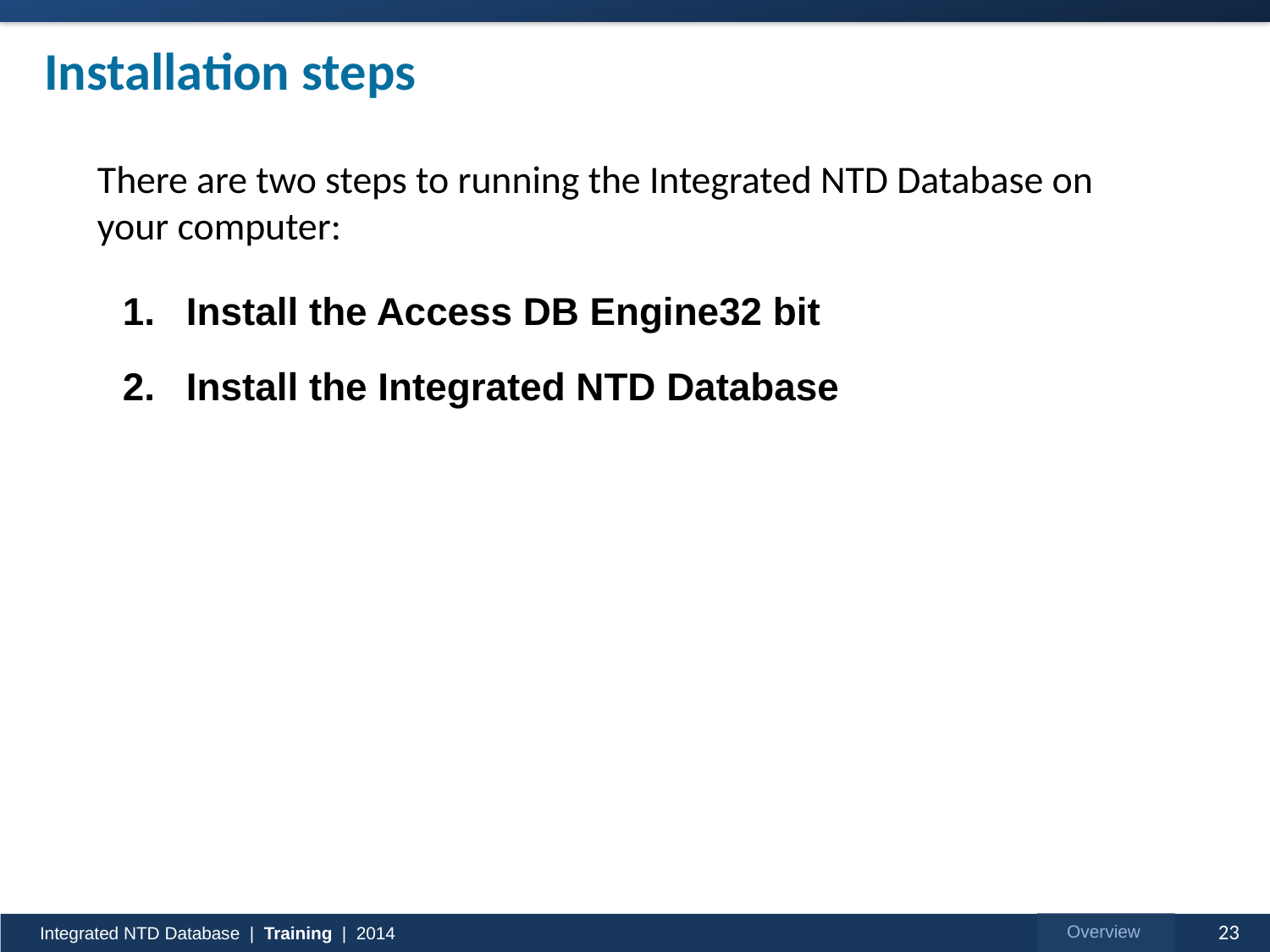

# Installation steps
There are two steps to running the Integrated NTD Database on your computer:
Install the Access DB Engine32 bit
Install the Integrated NTD Database